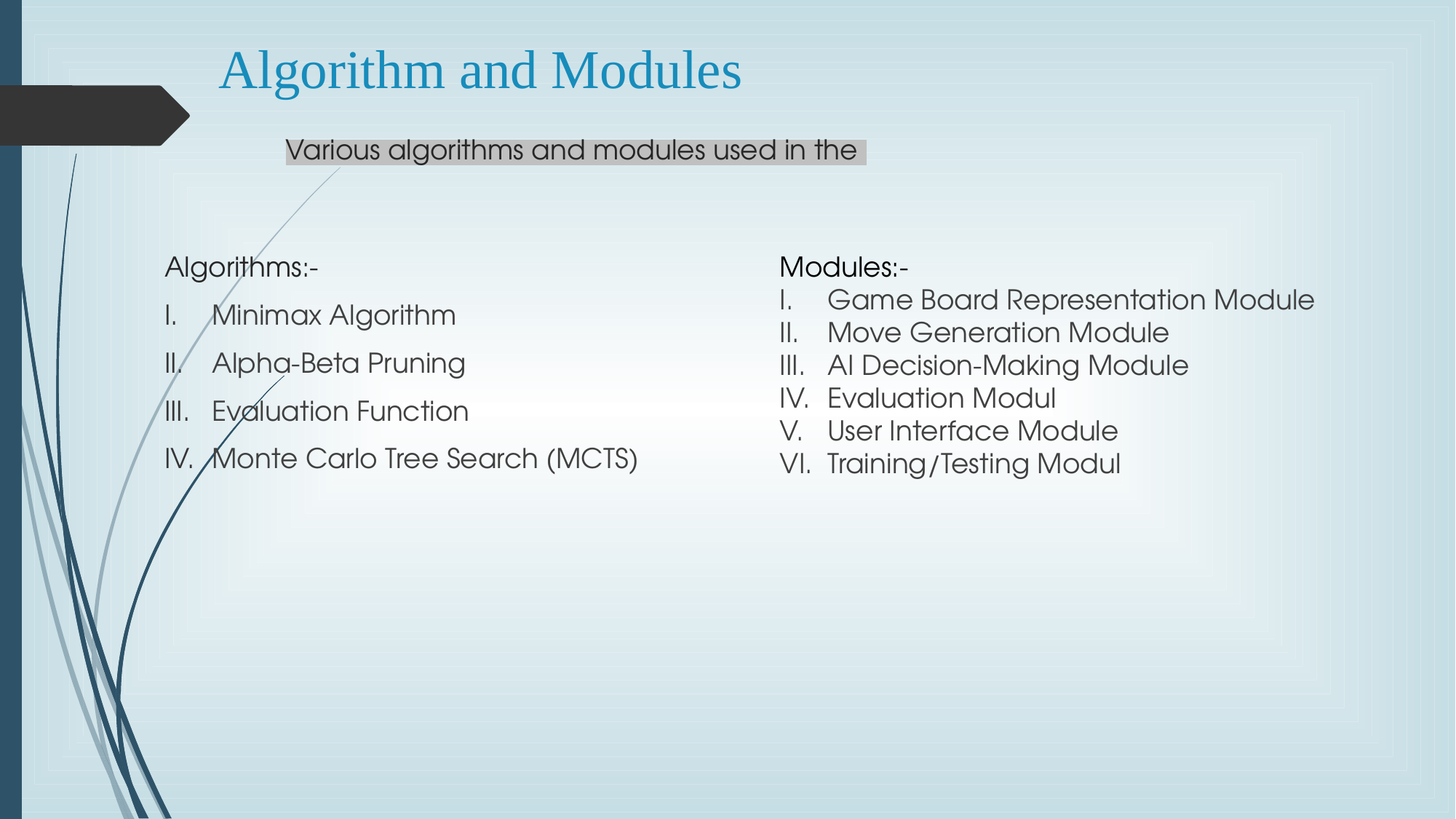

# Algorithm and Modules
Various algorithms and modules used in the
Algorithms:-
Minimax Algorithm
Alpha-Beta Pruning
Evaluation Function
Monte Carlo Tree Search (MCTS)

Modules:-
Game Board Representation Module
Move Generation Module
AI Decision-Making Module
Evaluation Modul
User Interface Module
Training/Testing Modul